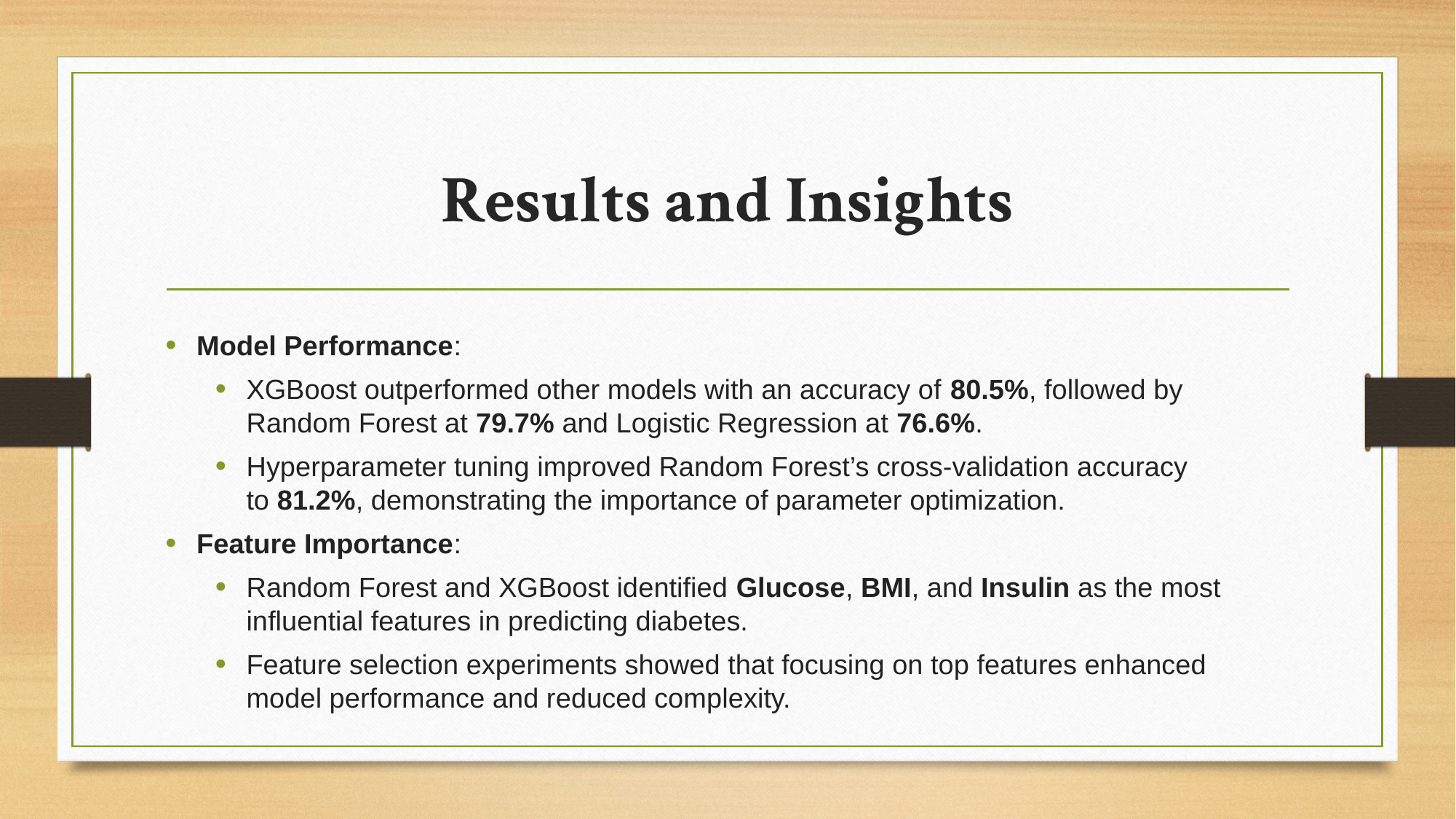

# Results and Insights

Model Performance:
XGBoost outperformed other models with an accuracy of 80.5%, followed by Random Forest at 79.7% and Logistic Regression at 76.6%.
Hyperparameter tuning improved Random Forest’s cross-validation accuracy to 81.2%, demonstrating the importance of parameter optimization.
Feature Importance:
Random Forest and XGBoost identified Glucose, BMI, and Insulin as the most influential features in predicting diabetes.
Feature selection experiments showed that focusing on top features enhanced model performance and reduced complexity.